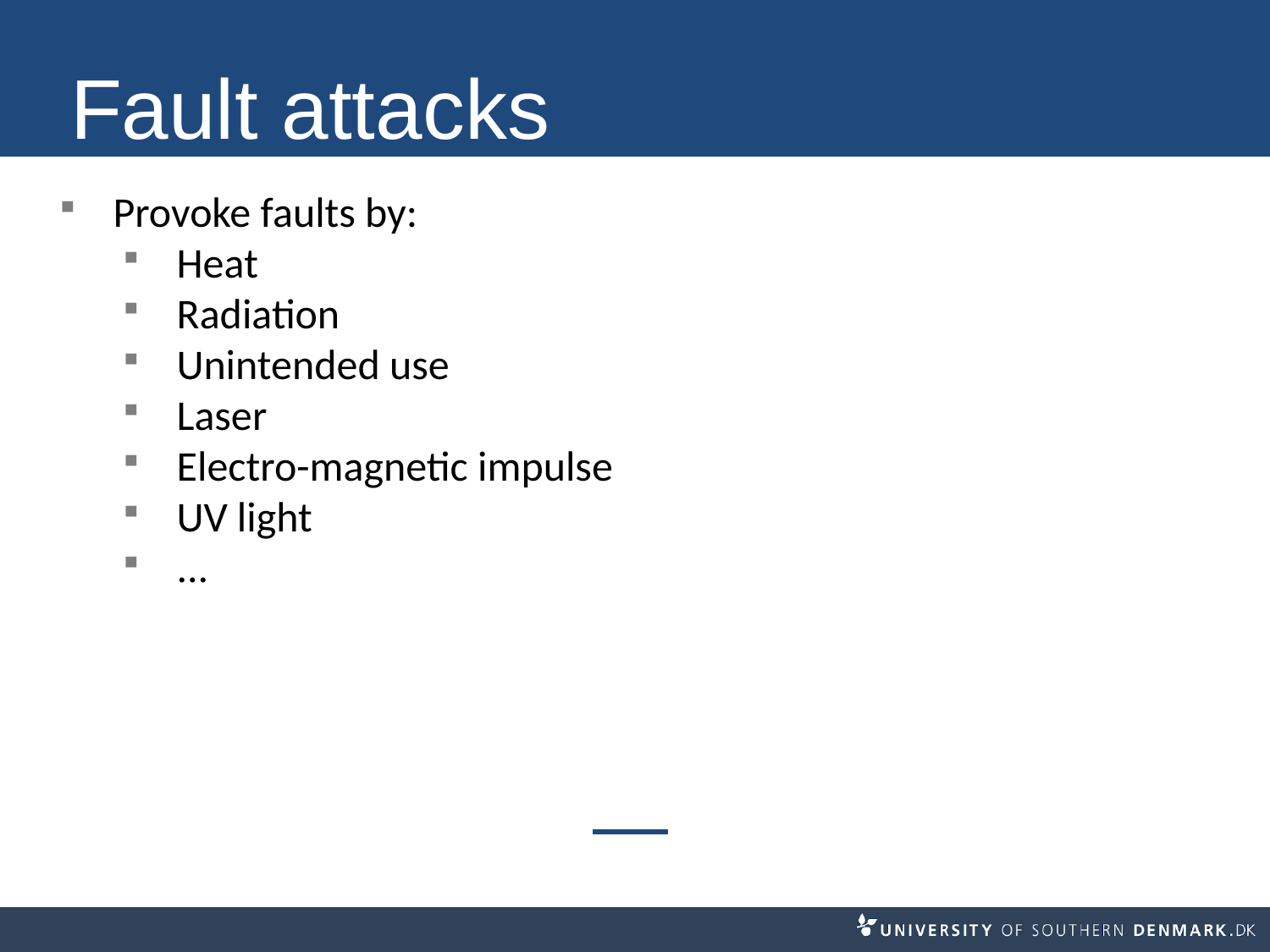

# Fault attacks
Provoke faults by:
Heat
Radiation
Unintended use
Laser
Electro-magnetic impulse
UV light
...